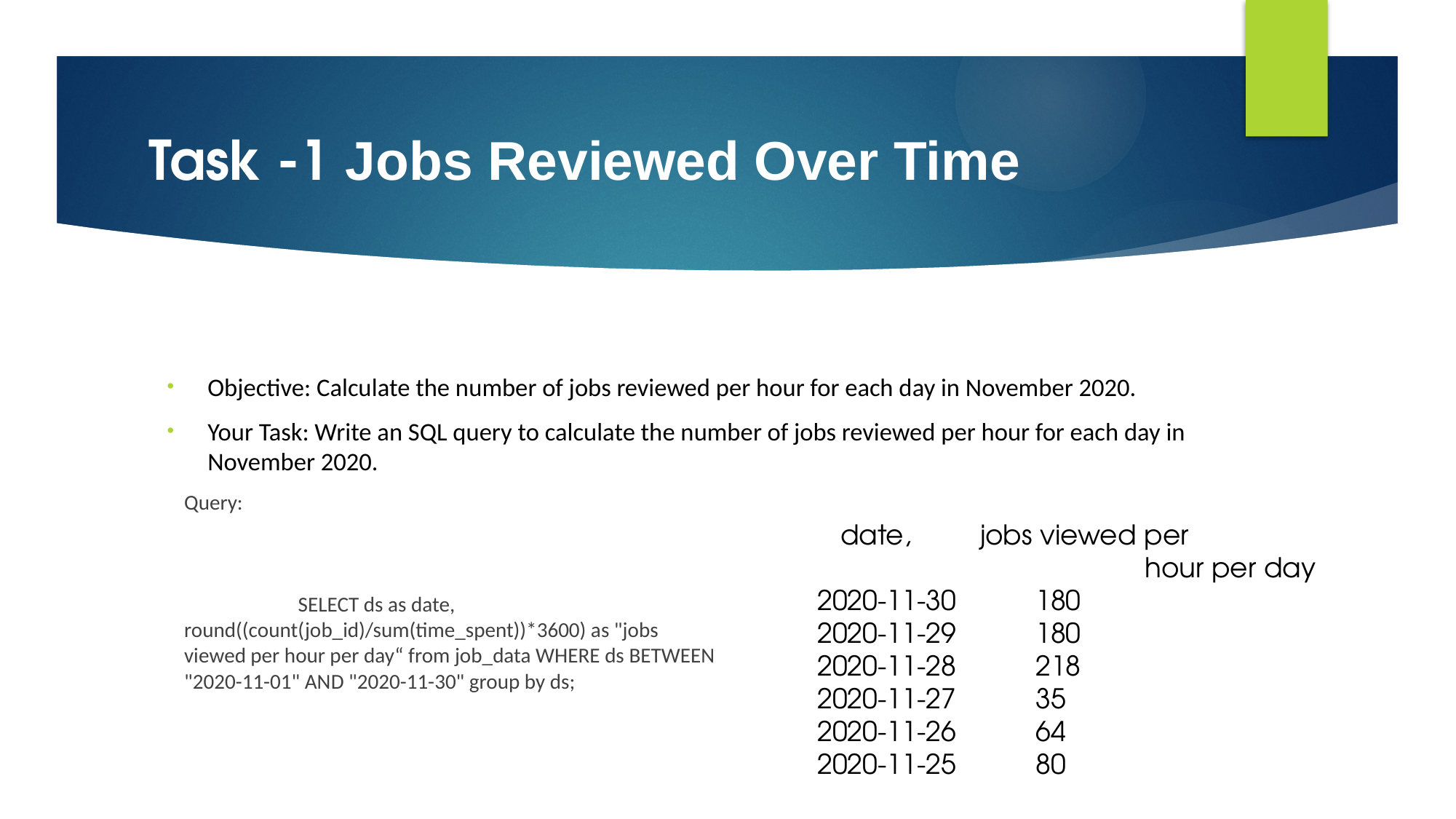

# Task -1 Jobs Reviewed Over Time
Objective: Calculate the number of jobs reviewed per hour for each day in November 2020.
Your Task: Write an SQL query to calculate the number of jobs reviewed per hour for each day in November 2020.

Query: 																	 SELECT ds as date, round((count(job_id)/sum(time_spent))*3600) as "jobs viewed per hour per day“ from job_data WHERE ds BETWEEN "2020-11-01" AND "2020-11-30" group by ds;
   date,         jobs viewed per
			hour per day
2020-11-30	180
2020-11-29	180
2020-11-28	218
2020-11-27	35
2020-11-26	64
2020-11-25	80